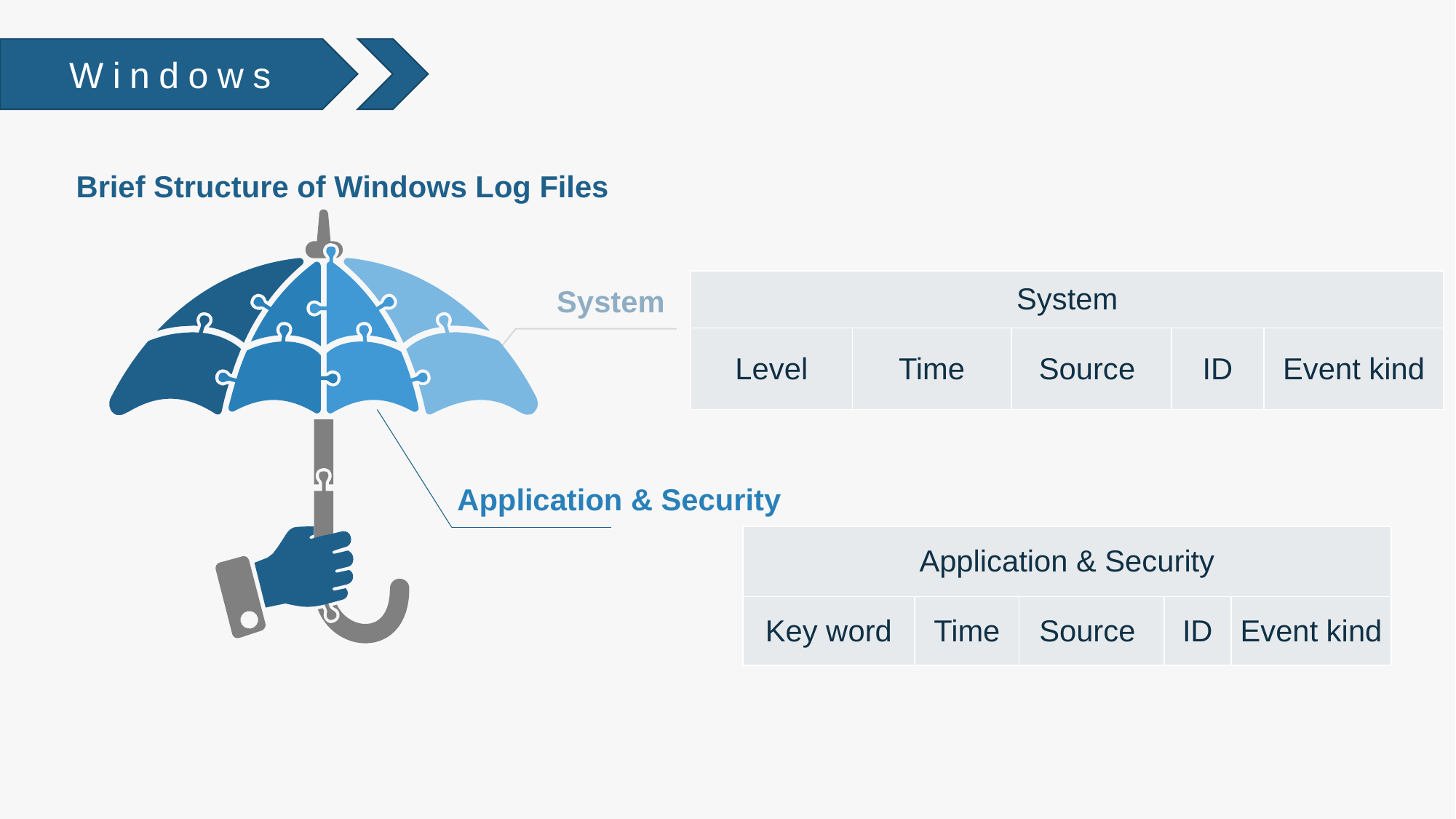

Windows

Brief Structure of Windows Log Files

System

Application & Security
| System |  |  |  |  |
| --- | --- | --- | --- | --- |
| Level | Time | Source | ID | Event kind |
| Application & Security |  |  |  |  |
| --- | --- | --- | --- | --- |
| Key word | Time | Source | ID | Event kind |